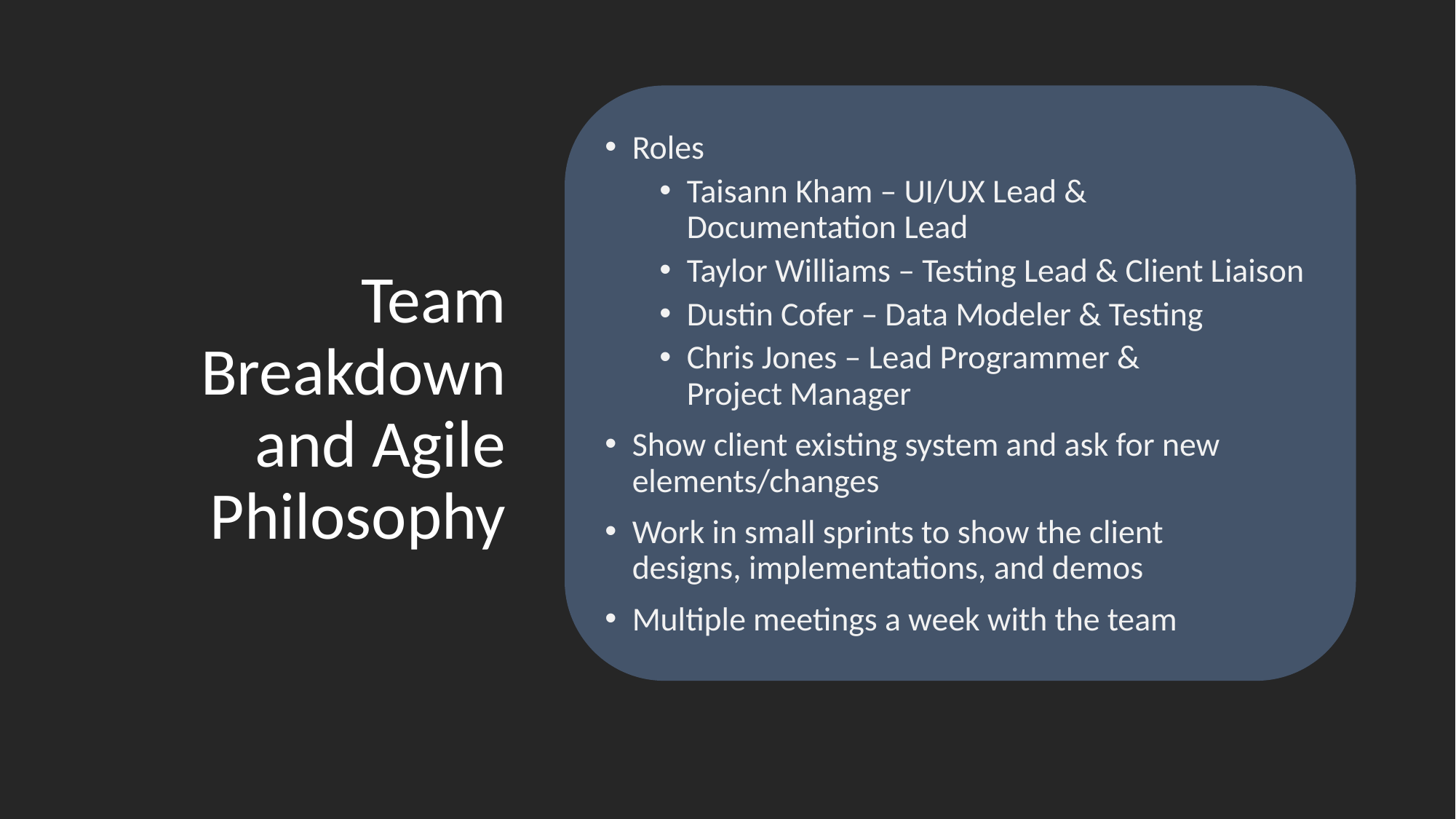

# Team Breakdown and Agile Philosophy
Roles
Taisann Kham – UI/UX Lead & Documentation Lead
Taylor Williams – Testing Lead & Client Liaison
Dustin Cofer – Data Modeler & Testing
Chris Jones – Lead Programmer & Project Manager
Show client existing system and ask for new elements/changes
Work in small sprints to show the client designs, implementations, and demos
Multiple meetings a week with the team